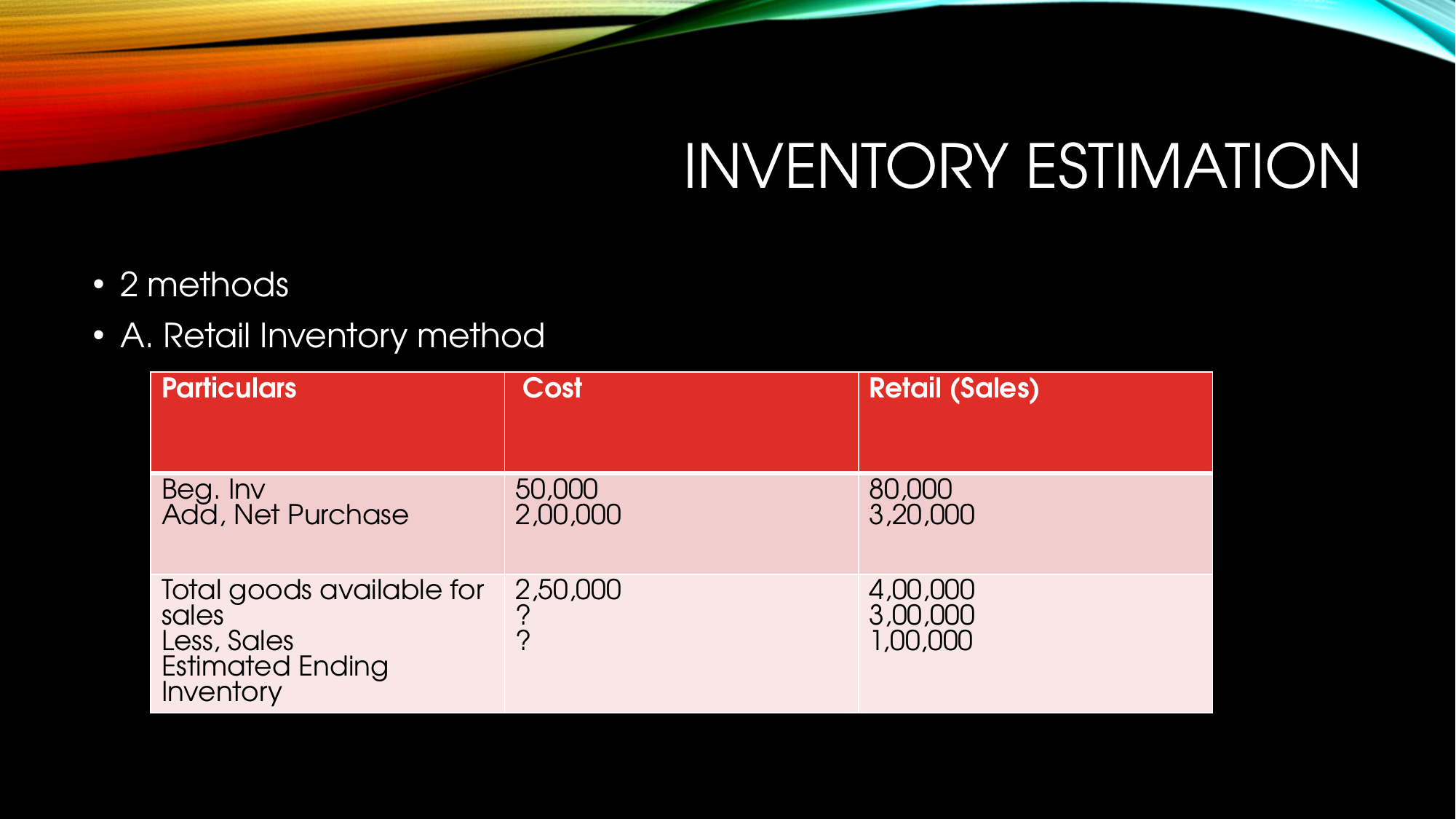

# Inventory Estimation
2 methods
A. Retail Inventory method

| Particulars | Cost | Retail (Sales) |
| --- | --- | --- |
| Beg. Inv Add, Net Purchase | 50,000 2,00,000 | 80,000 3,20,000 |
| Total goods available for sales Less, Sales Estimated Ending Inventory | 2,50,000 ? ? | 4,00,000 3,00,000 1,00,000 |